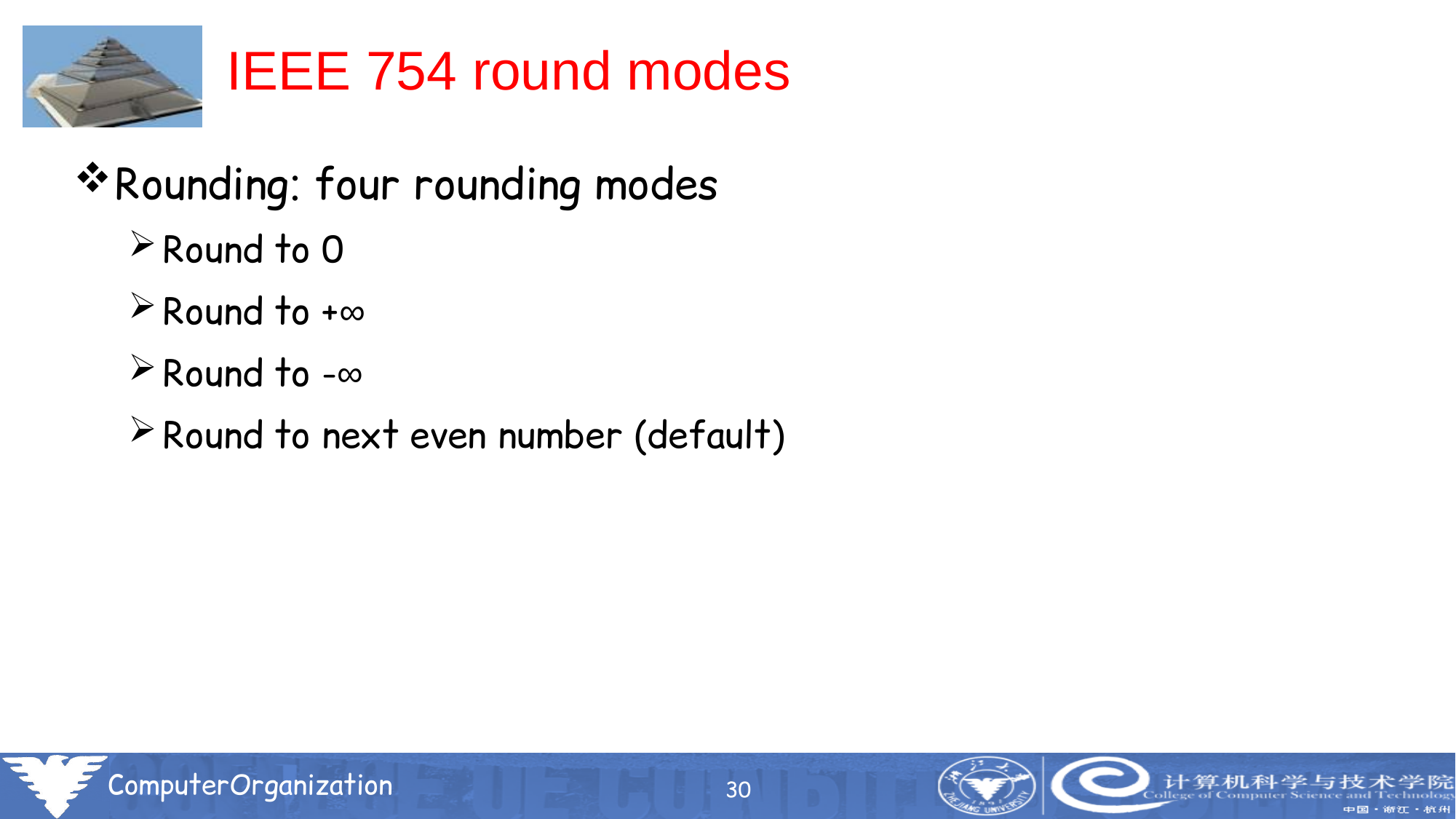

# IEEE 754 round modes
Rounding: four rounding modes
Round to 0
Round to +∞
Round to -∞
Round to next even number (default)